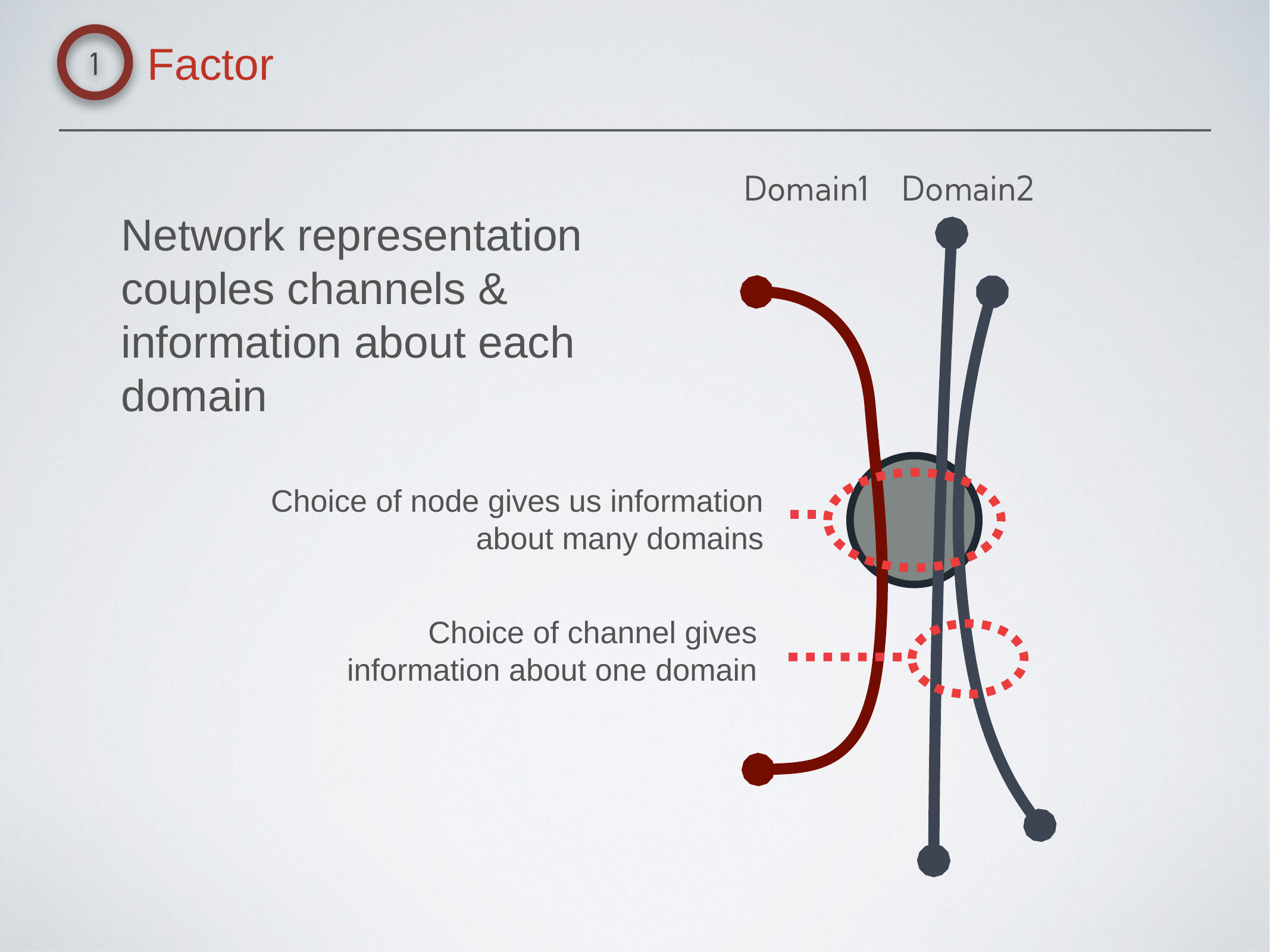

1
Factor

Domain1
Domain2
Network representation couples channels & information about each domain

Choice of node gives us information about many domains

Choice of channel gives information about one domain

22